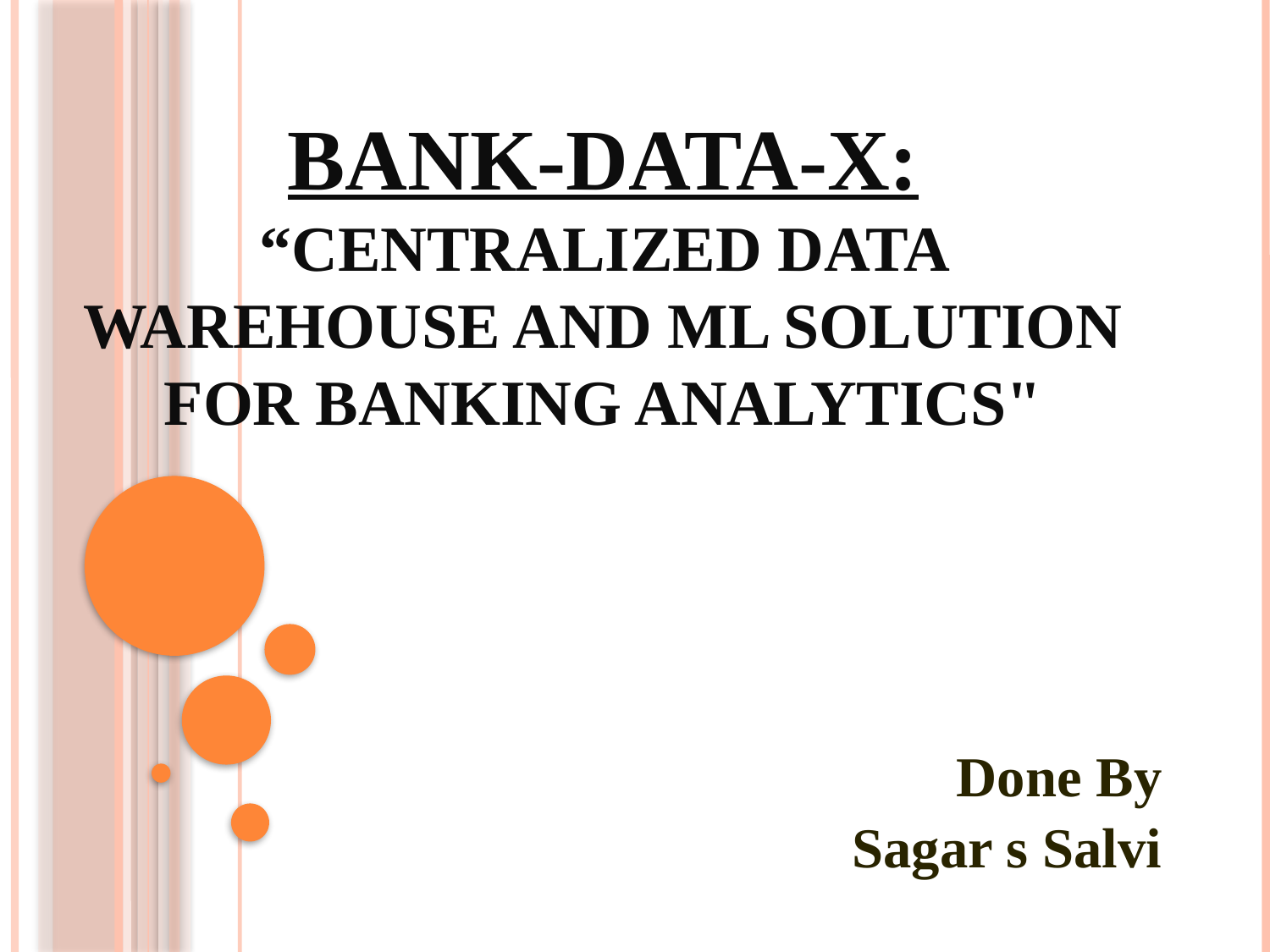

# Bank-Data-X: “Centralized Data Warehouse and ML Solution for Banking Analytics"

Done By
Sagar s Salvi